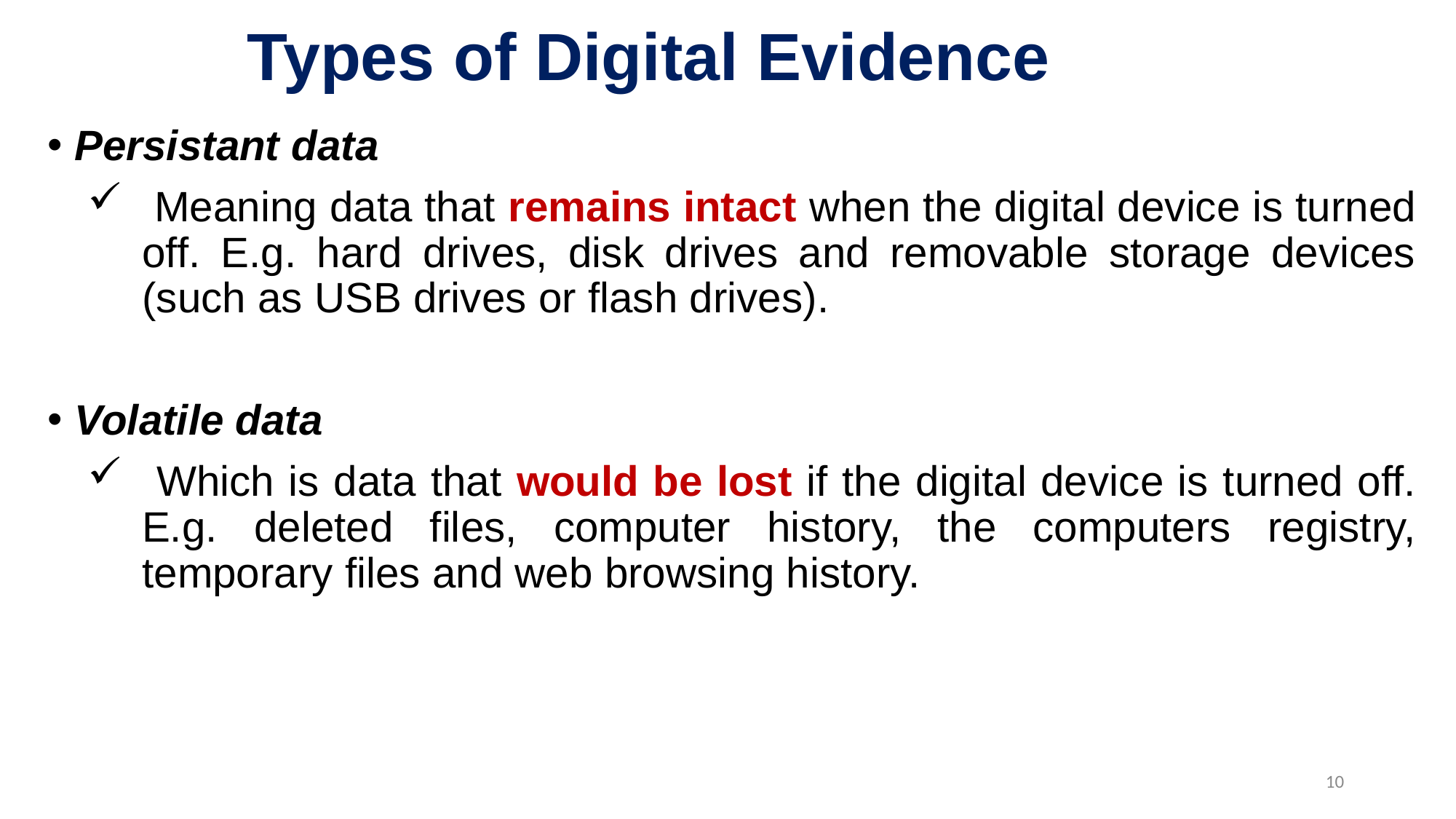

# Types of Digital Evidence
Persistant data
 Meaning data that remains intact when the digital device is turned off. E.g. hard drives, disk drives and removable storage devices (such as USB drives or flash drives).

Volatile data
 Which is data that would be lost if the digital device is turned off. E.g. deleted files, computer history, the computers registry, temporary files and web browsing history.
10